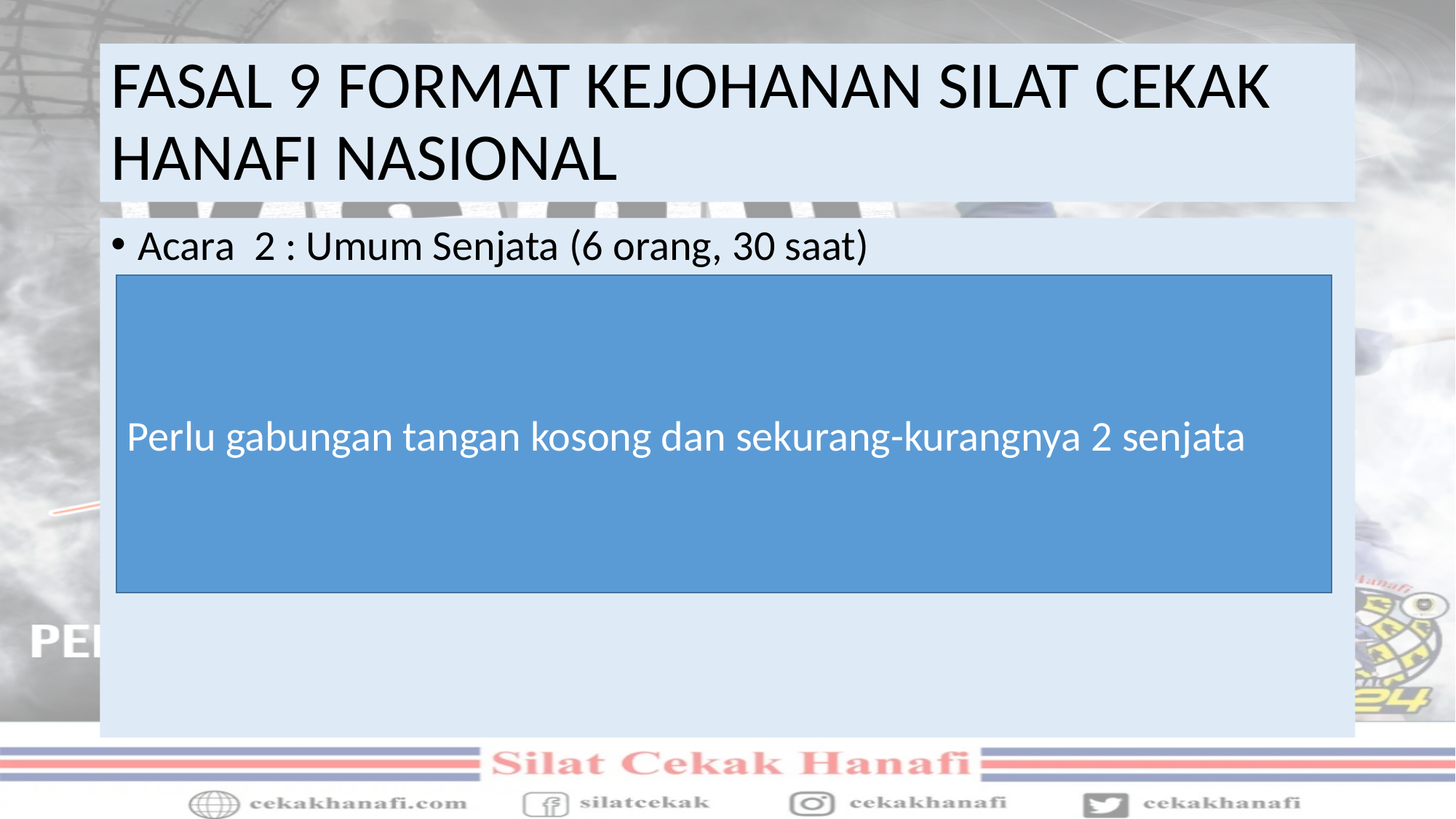

# FASAL 9 FORMAT KEJOHANAN SILAT CEKAK HANAFI NASIONAL
Acara  2 : Umum Senjata (6 orang, 30 saat)

Perlu gabungan tangan kosong dan sekurang-kurangnya 2 senjata